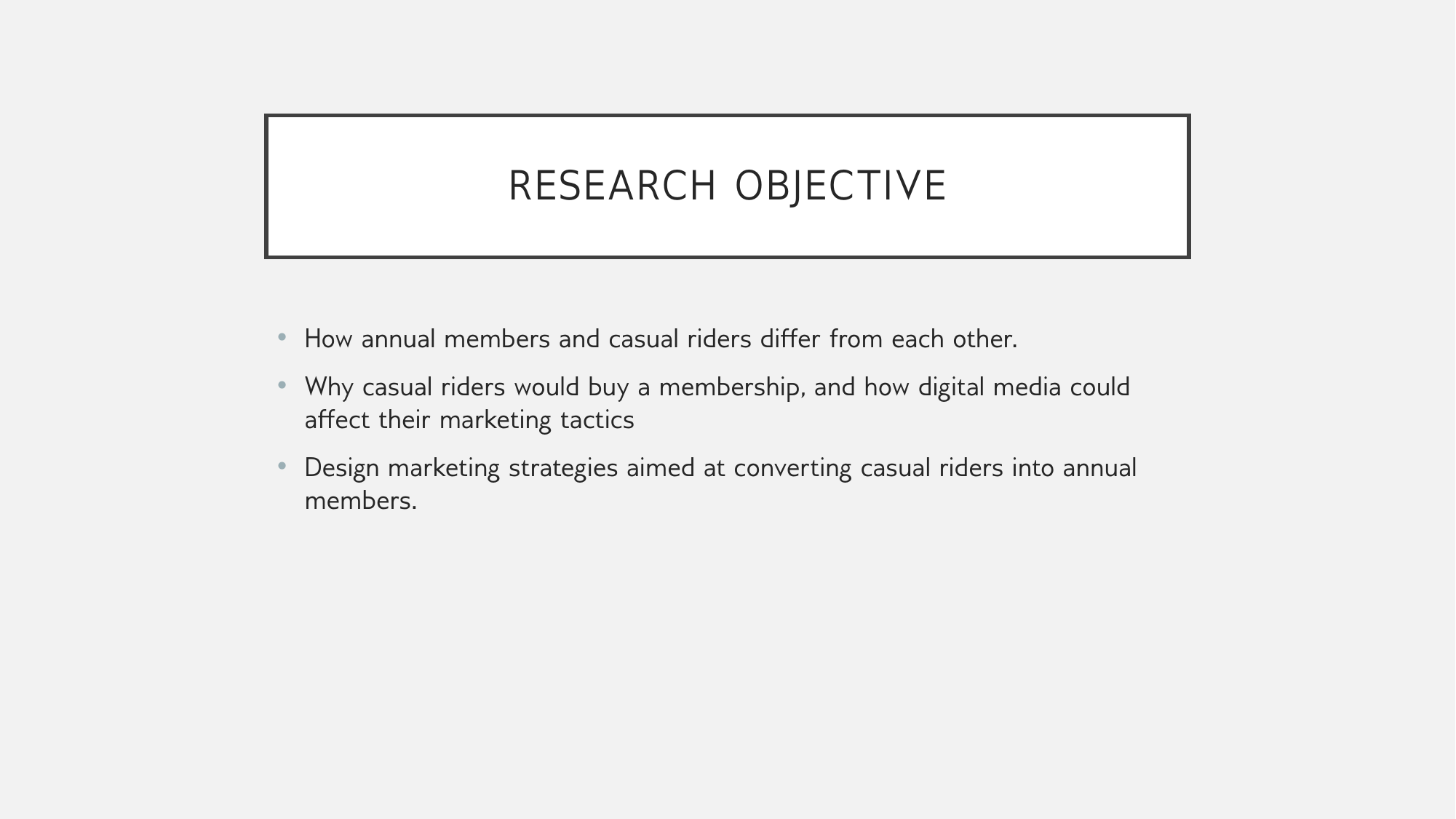

# Research objective
How annual members and casual riders differ from each other.
Why casual riders would buy a membership, and how digital media could affect their marketing tactics
Design marketing strategies aimed at converting casual riders into annual members.